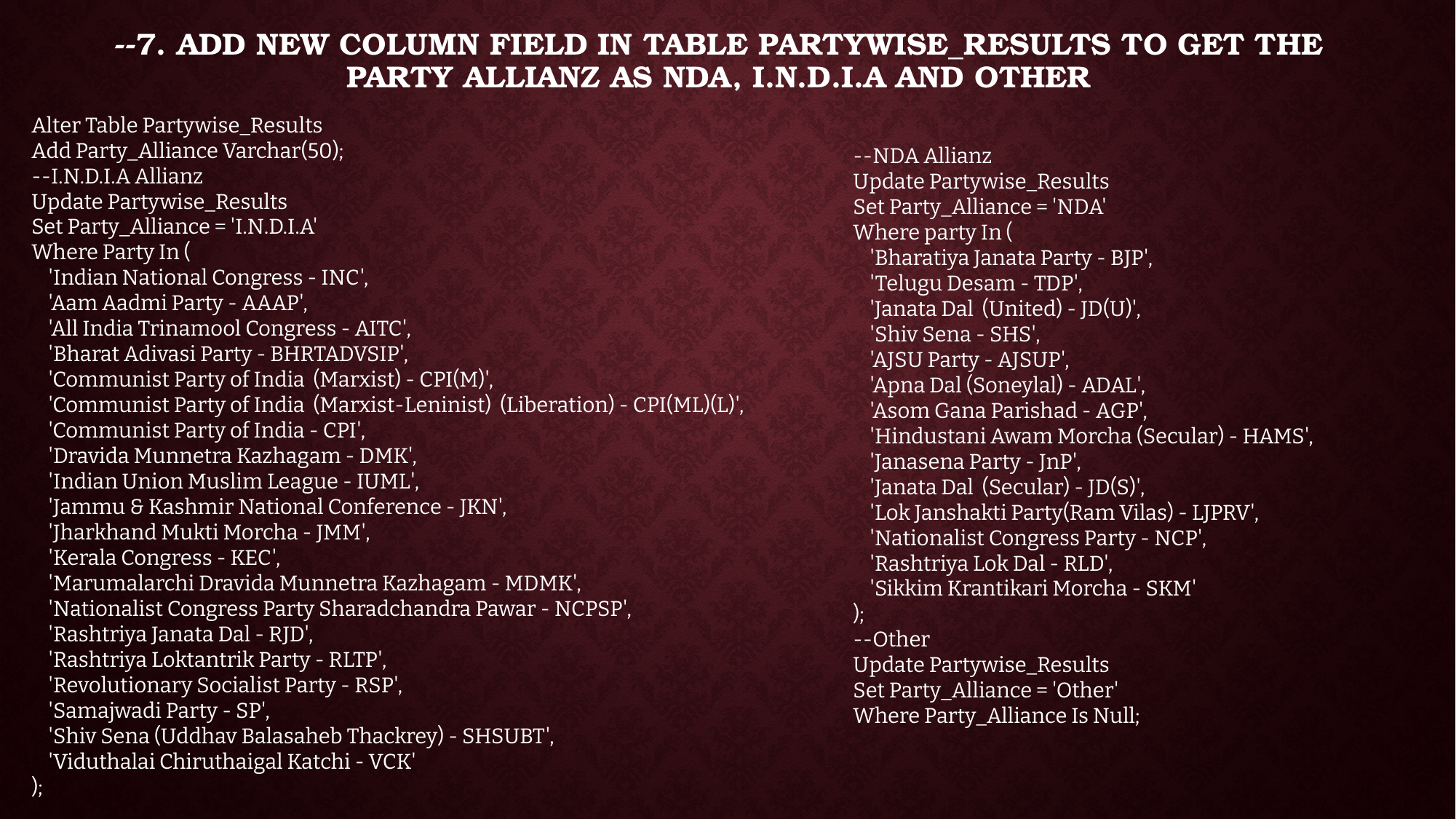

# --7. Add new column field in table partywise_results to get the Party Allianz as NDA, I.N.D.I.A and OTHER
Alter Table Partywise_Results
Add Party_Alliance Varchar(50);
--I.N.D.I.A Allianz
Update Partywise_Results
Set Party_Alliance = 'I.N.D.I.A'
Where Party In (
    'Indian National Congress - INC',
    'Aam Aadmi Party - AAAP',
    'All India Trinamool Congress - AITC',
    'Bharat Adivasi Party - BHRTADVSIP',
    'Communist Party of India  (Marxist) - CPI(M)',
    'Communist Party of India  (Marxist-Leninist)  (Liberation) - CPI(ML)(L)',
    'Communist Party of India - CPI',
    'Dravida Munnetra Kazhagam - DMK',
    'Indian Union Muslim League - IUML',
    'Jammu & Kashmir National Conference - JKN',
    'Jharkhand Mukti Morcha - JMM',
    'Kerala Congress - KEC',
    'Marumalarchi Dravida Munnetra Kazhagam - MDMK',
    'Nationalist Congress Party Sharadchandra Pawar - NCPSP',
    'Rashtriya Janata Dal - RJD',
    'Rashtriya Loktantrik Party - RLTP',
    'Revolutionary Socialist Party - RSP',
    'Samajwadi Party - SP',
    'Shiv Sena (Uddhav Balasaheb Thackrey) - SHSUBT',
    'Viduthalai Chiruthaigal Katchi - VCK'
);
--NDA Allianz
Update Partywise_Results
Set Party_Alliance = 'NDA'
Where party In (
    'Bharatiya Janata Party - BJP',
    'Telugu Desam - TDP',
    'Janata Dal  (United) - JD(U)',
    'Shiv Sena - SHS',
    'AJSU Party - AJSUP',
    'Apna Dal (Soneylal) - ADAL',
    'Asom Gana Parishad - AGP',
    'Hindustani Awam Morcha (Secular) - HAMS',
    'Janasena Party - JnP',
    'Janata Dal  (Secular) - JD(S)',
    'Lok Janshakti Party(Ram Vilas) - LJPRV',
    'Nationalist Congress Party - NCP',
    'Rashtriya Lok Dal - RLD',
    'Sikkim Krantikari Morcha - SKM'
);
--Other
Update Partywise_Results
Set Party_Alliance = 'Other'
Where Party_Alliance Is Null;